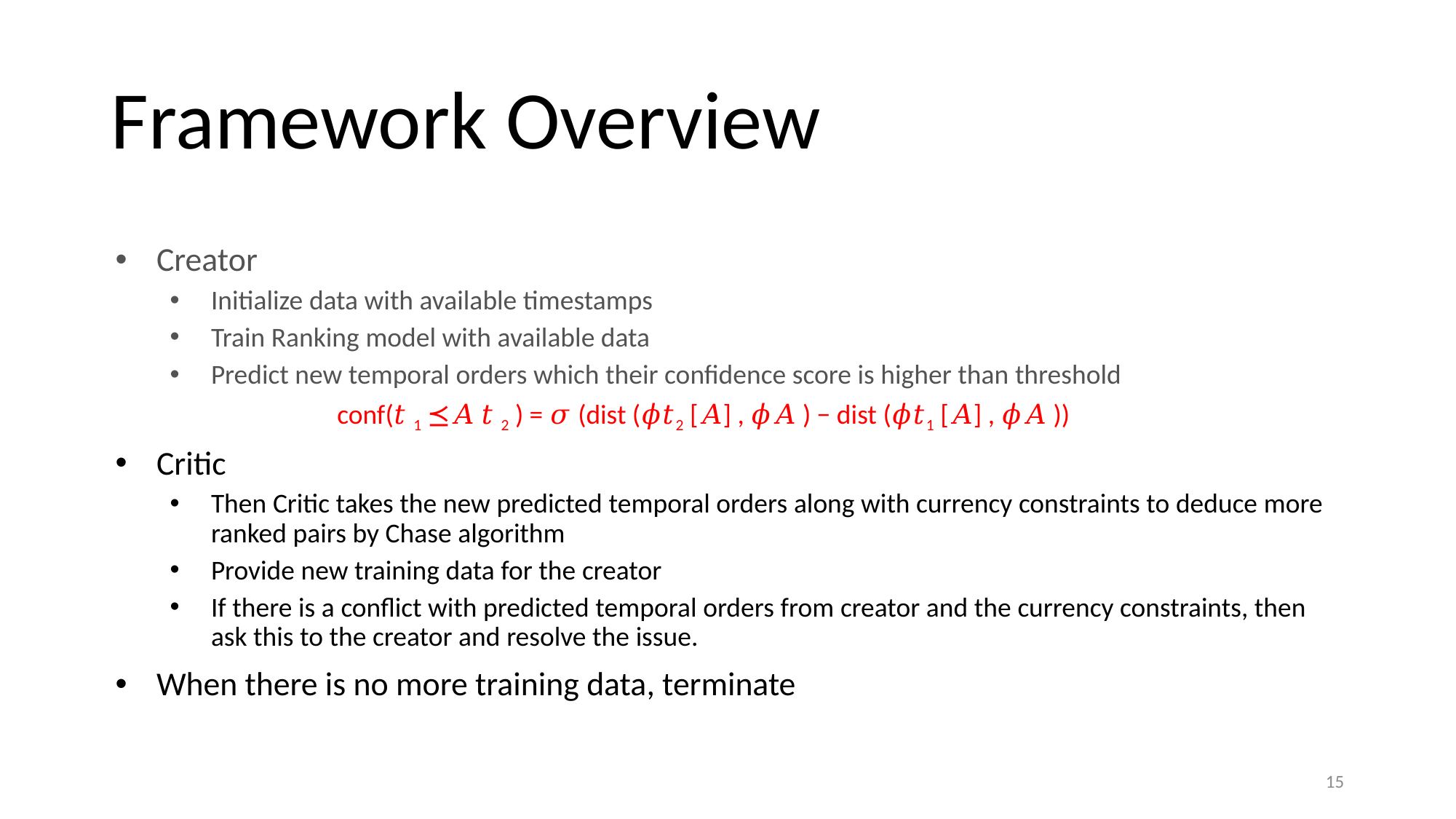

# Framework Overview
Creator
Initialize data with available timestamps
Train Ranking model with available data
Predict new temporal orders which their confidence score is higher than threshold
                           conf(𝑡 1 ⪯𝐴 𝑡 2 ) = 𝜎 (dist (𝜙𝑡2 [𝐴] , 𝜙𝐴 ) − dist (𝜙𝑡1 [𝐴] , 𝜙𝐴 ))
Critic
Then Critic takes the new predicted temporal orders along with currency constraints to deduce more ranked pairs by Chase algorithm
Provide new training data for the creator
If there is a conflict with predicted temporal orders from creator and the currency constraints, then ask this to the creator and resolve the issue.
When there is no more training data, terminate

15